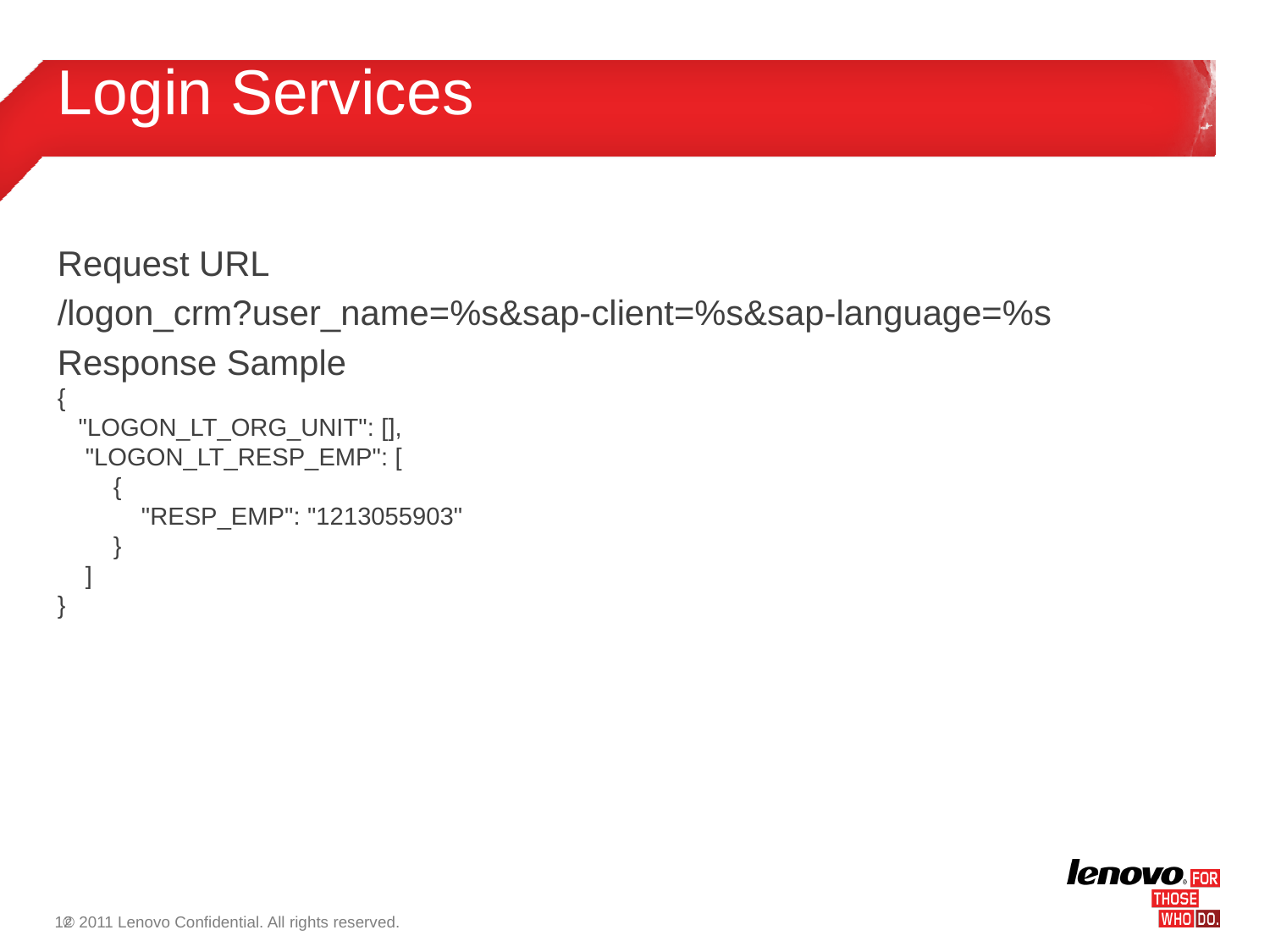

# Login Services
Request URL
/logon_crm?user_name=%s&sap-client=%s&sap-language=%s
Response Sample
{
   "LOGON_LT_ORG_UNIT": [],
    "LOGON_LT_RESP_EMP": [
        {
            "RESP_EMP": "1213055903"
        }
    ]
}